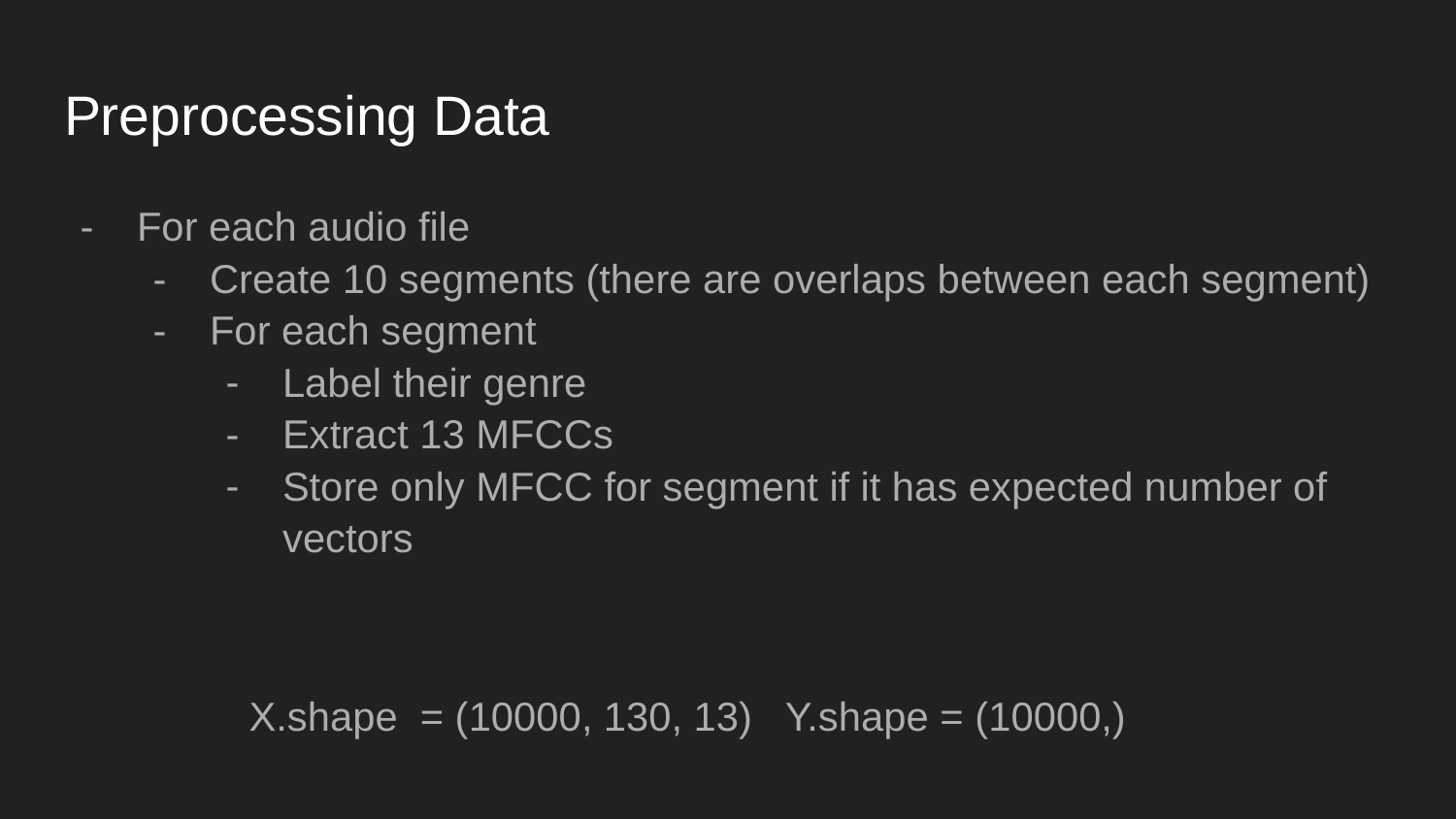

# Preprocessing Data
For each audio file
Create 10 segments (there are overlaps between each segment)
For each segment
Label their genre
Extract 13 MFCCs
Store only MFCC for segment if it has expected number of vectors
X.shape  = (10000, 130, 13)   Y.shape = (10000,)